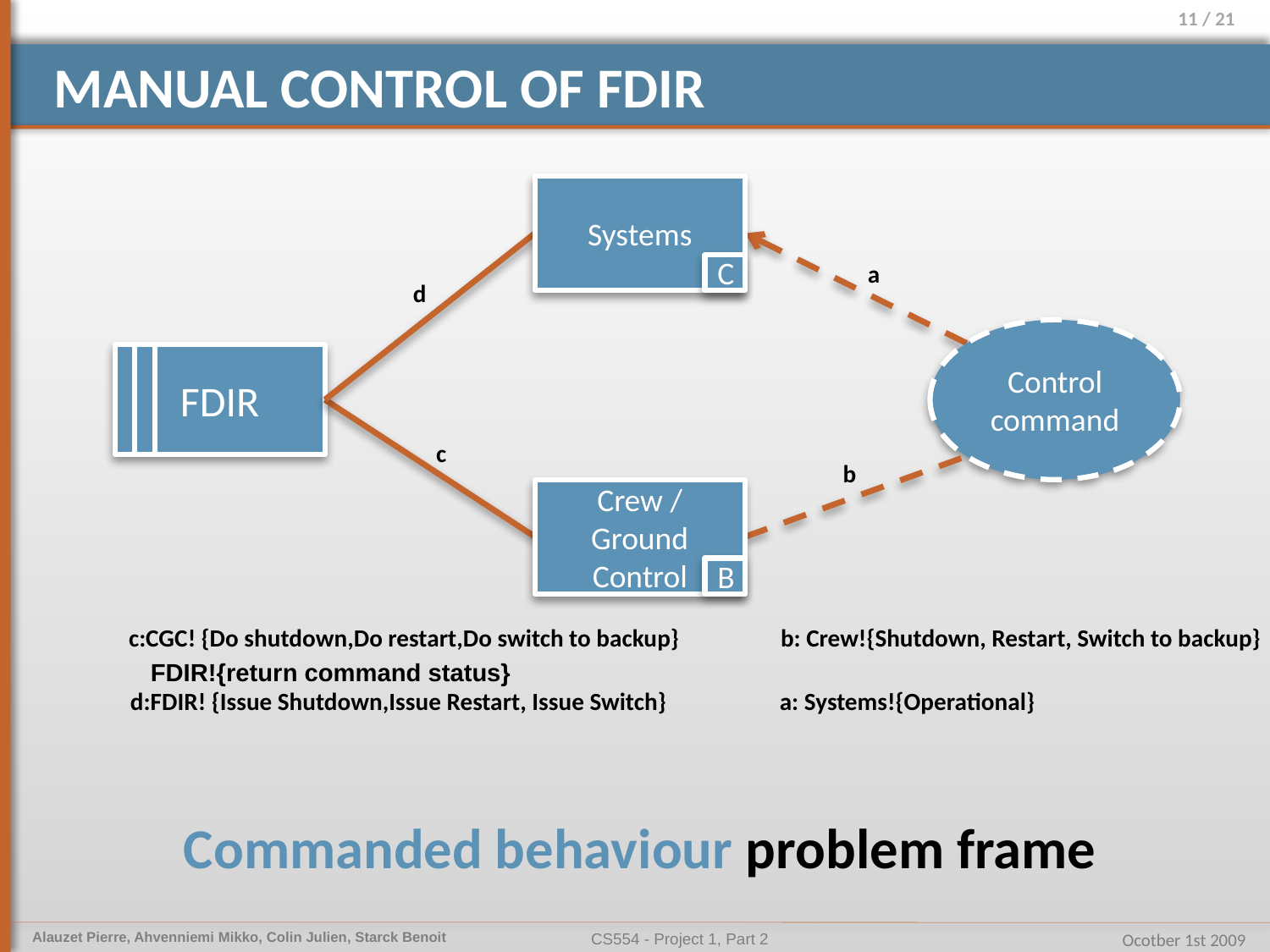

# Manual control of FDIR
Systems
C
a
d
Control command

FDIR
c
b
Crew / Ground Control
B
c:CGC! {Do shutdown,Do restart,Do switch to backup}
    FDIR!{return command status}
b: Crew!{Shutdown, Restart, Switch to backup}
d:FDIR! {Issue Shutdown,Issue Restart, Issue Switch}
a: Systems!{Operational}
Commanded behaviour problem frame